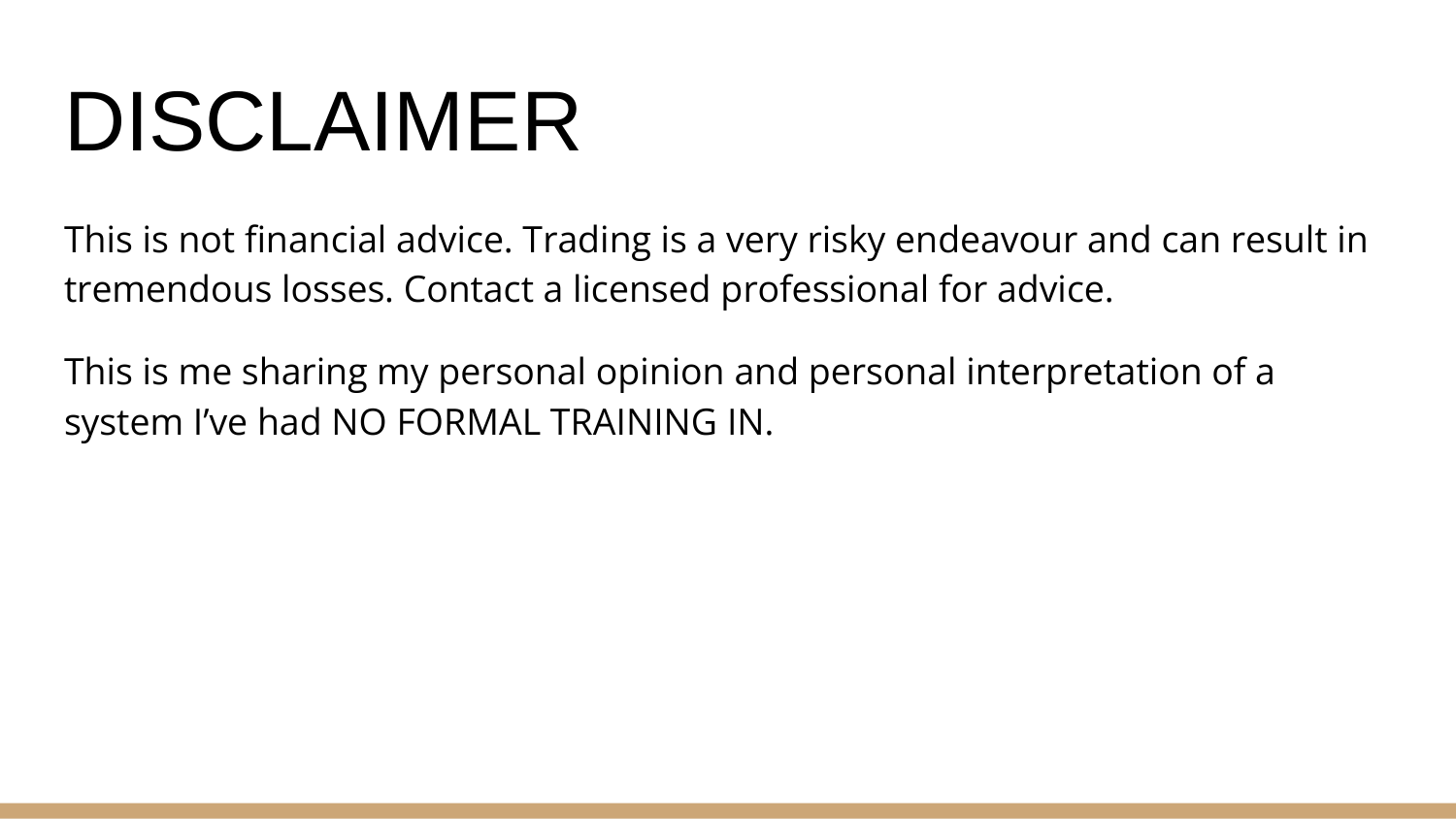

# DISCLAIMER
This is not financial advice. Trading is a very risky endeavour and can result in tremendous losses. Contact a licensed professional for advice.
This is me sharing my personal opinion and personal interpretation of a system I’ve had NO FORMAL TRAINING IN.